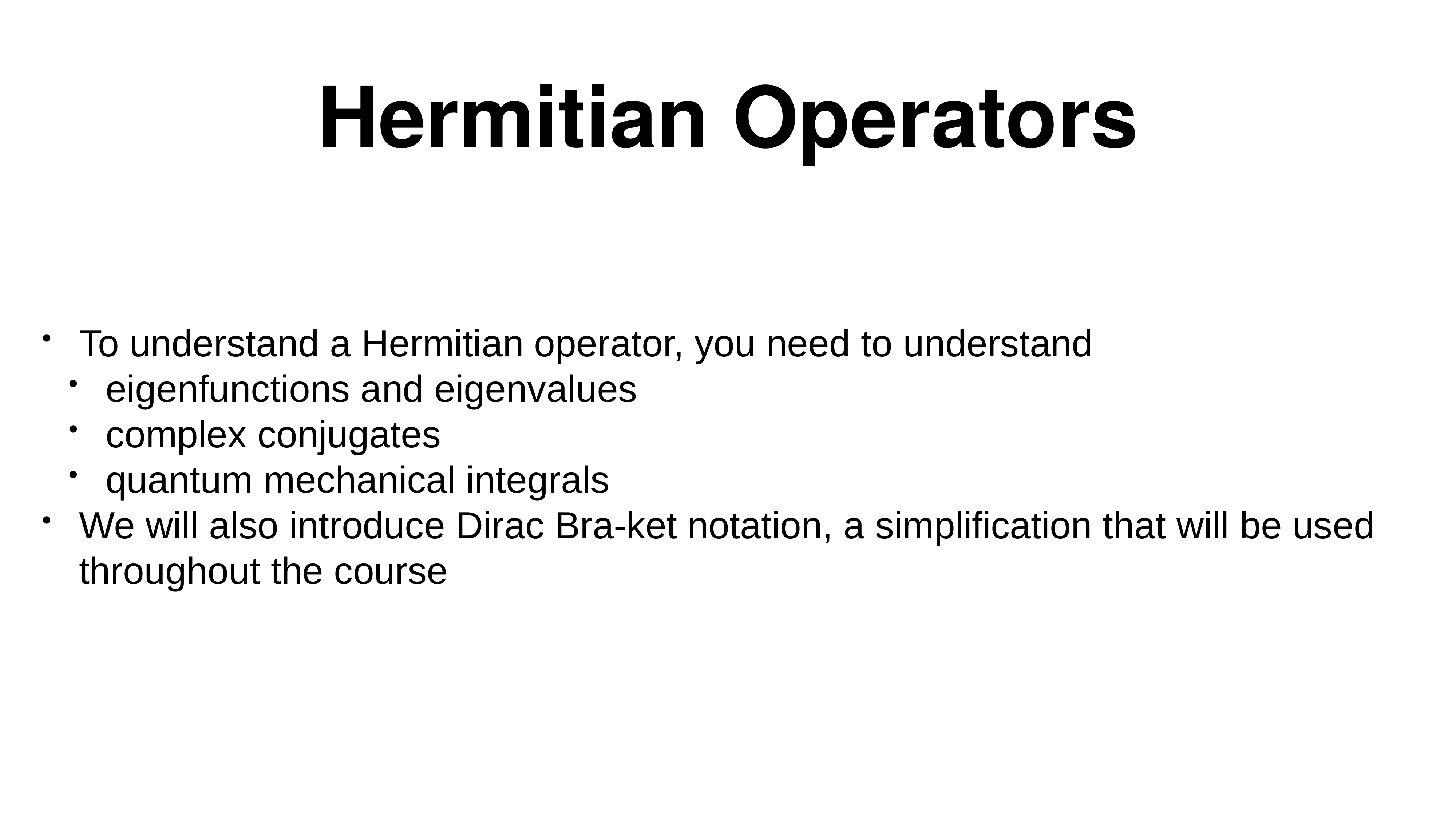

# Hermitian Operators
To understand a Hermitian operator, you need to understand
eigenfunctions and eigenvalues
complex conjugates
quantum mechanical integrals
We will also introduce Dirac Bra-ket notation, a simplification that will be used throughout the course
13